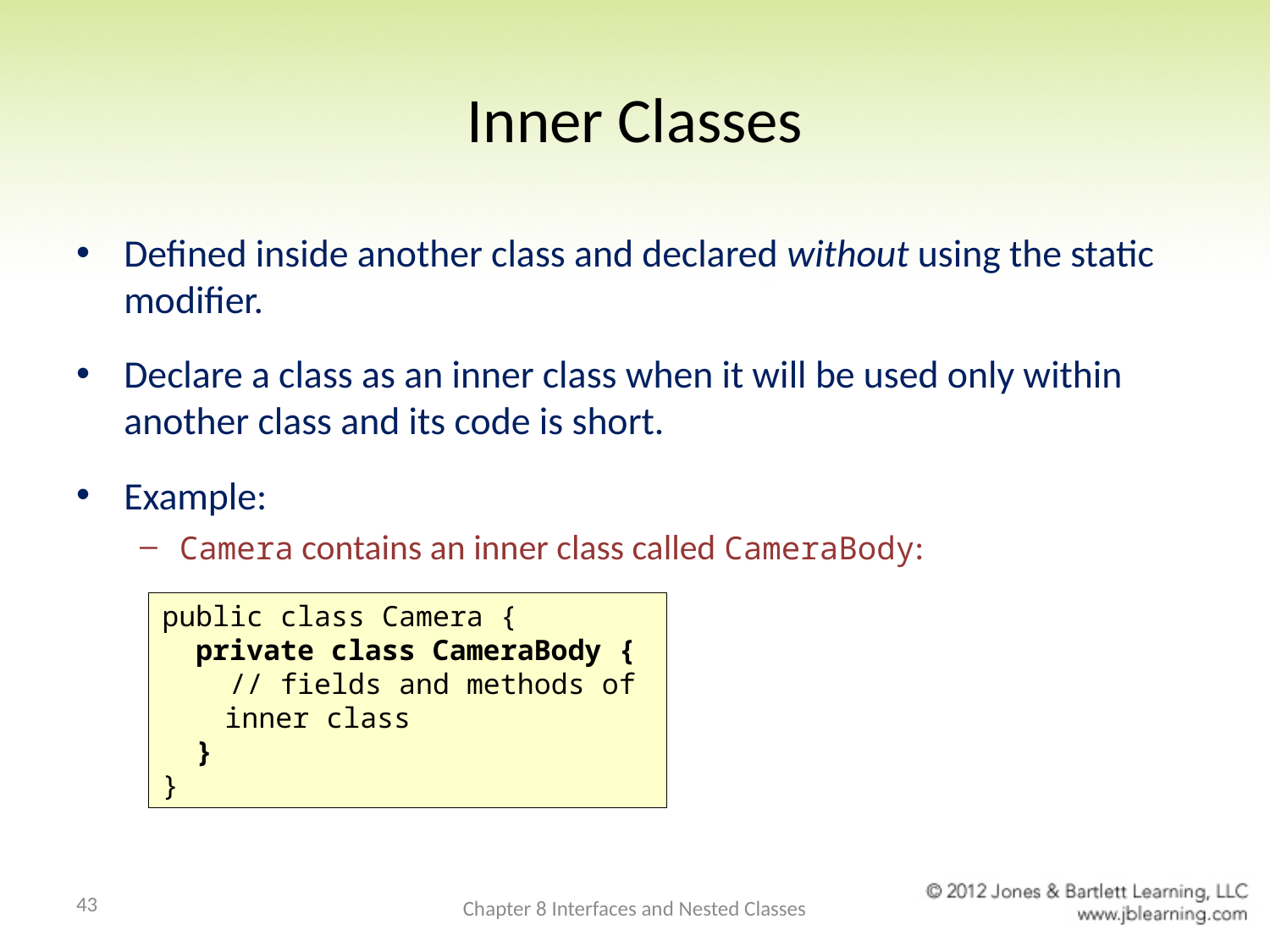

# Inner Classes
Defined inside another class and declared without using the static modifier.
Declare a class as an inner class when it will be used only within another class and its code is short.
Example:
Camera contains an inner class called CameraBody:

public class Camera {
  private class CameraBody {
    // fields and methods of inner class
  }
}
43
Chapter 8 Interfaces and Nested Classes